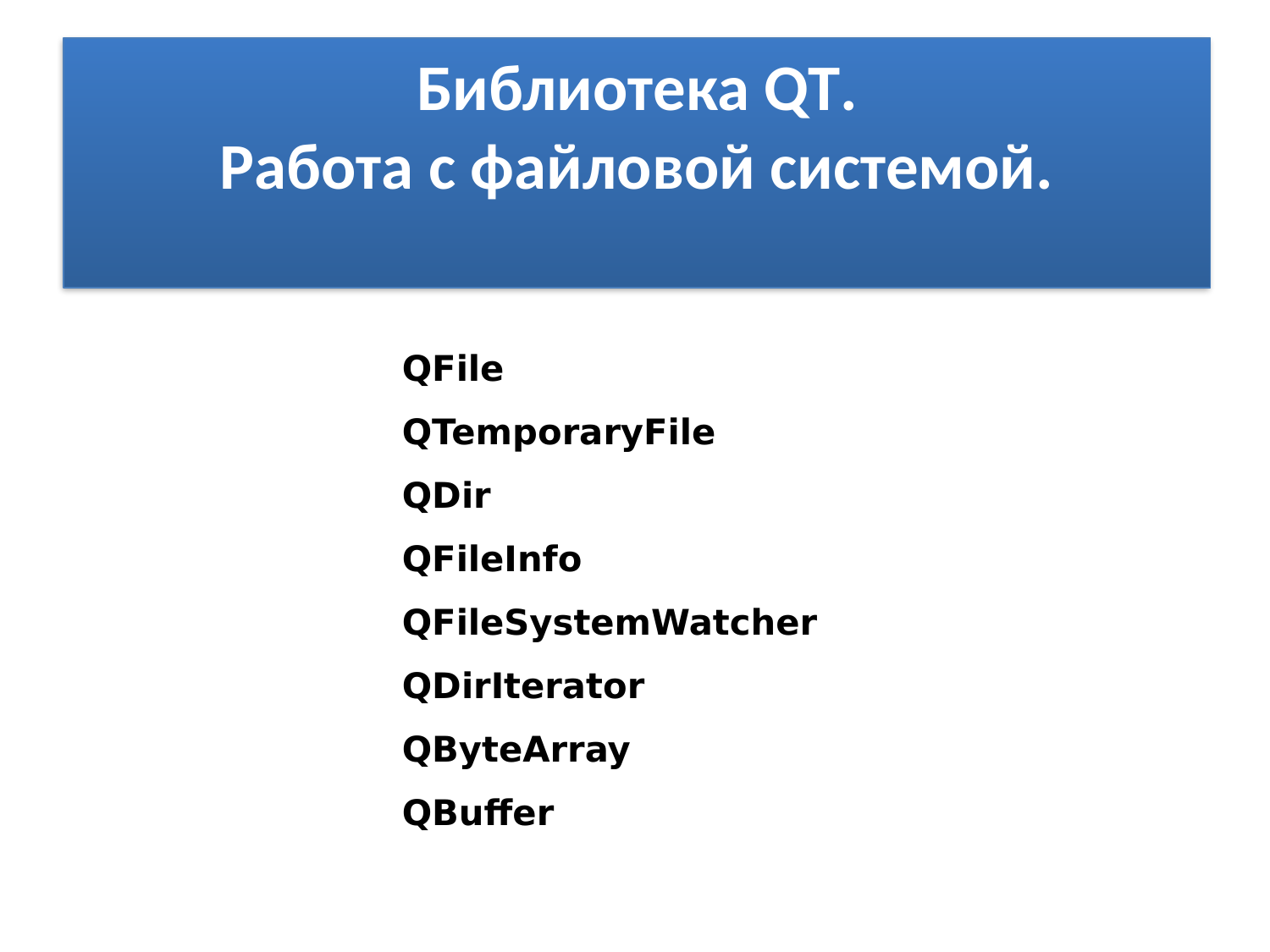

# Библиотека QT. Работа с файловой системой.
 QFile
 QTemporaryFile
 QDir
 QFileInfo
 QFileSystemWatcher
 QDirIterator
 QByteArray
 QBuffer